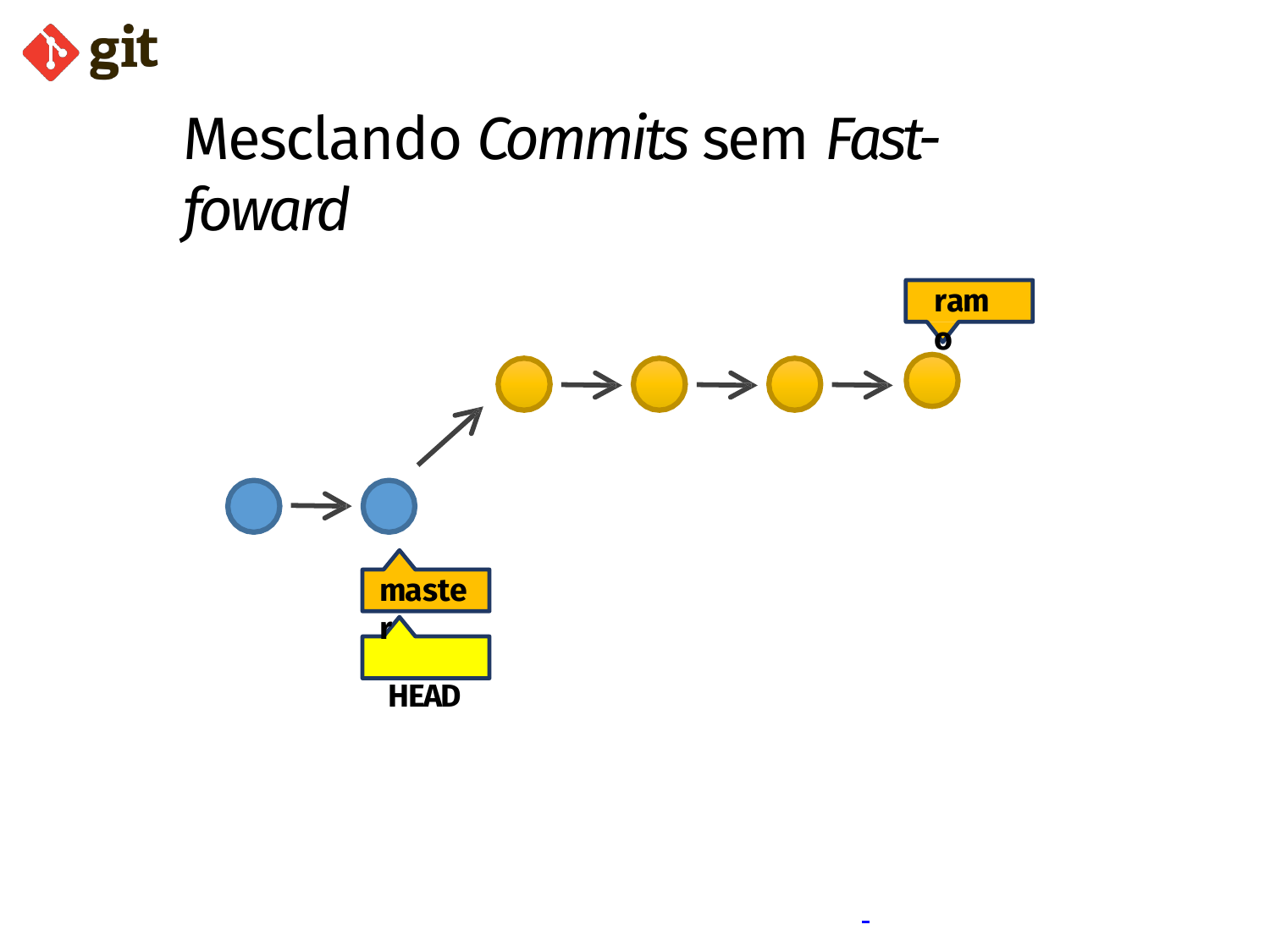

# Mesclando Commits sem Fast-foward
ramo

master

HEAD